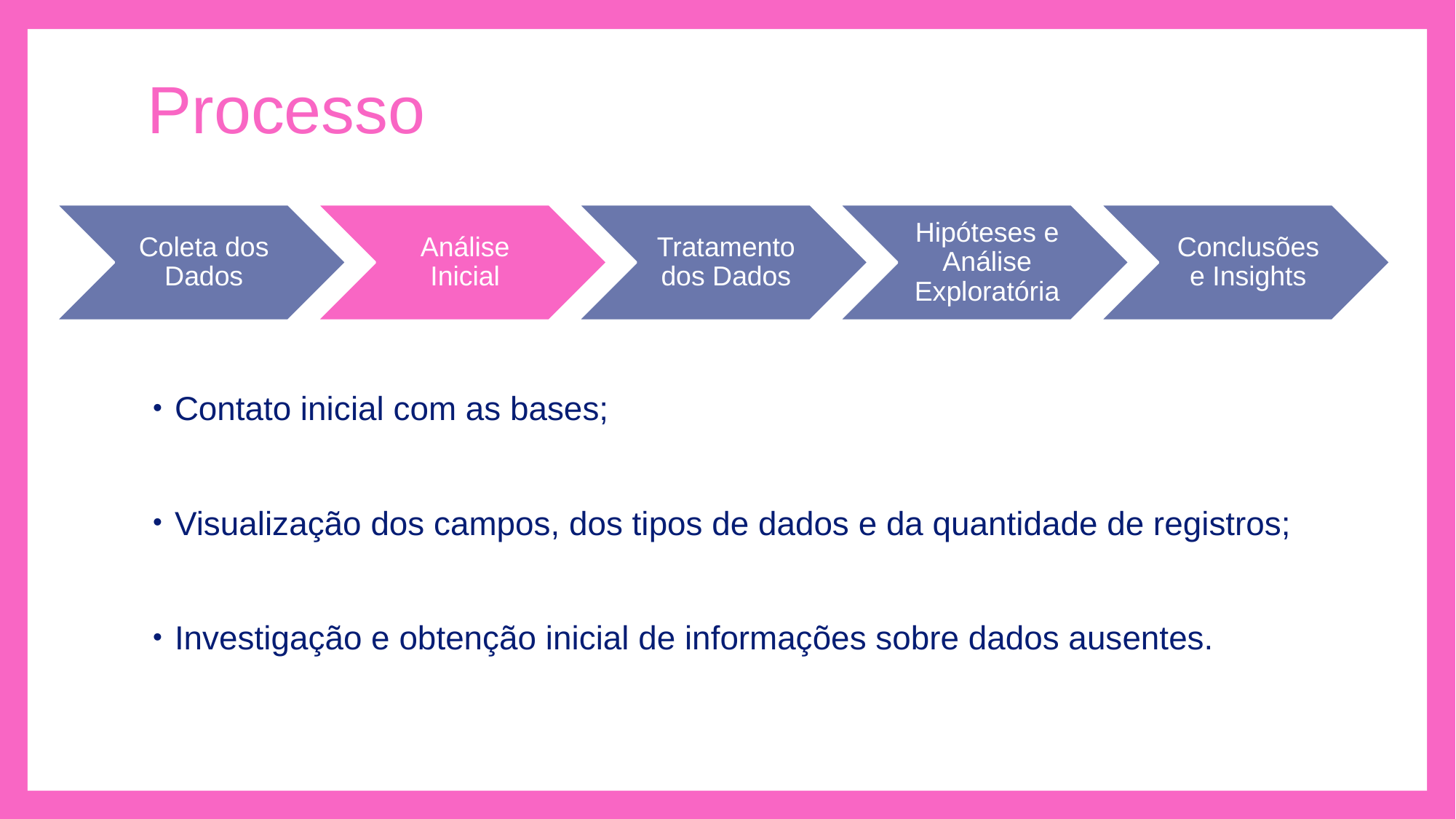

# Processo
Coleta dos Dados
Análise Inicial
Tratamento dos Dados
Hipóteses e Análise Exploratória
Conclusões e Insights
Contato inicial com as bases;

Visualização dos campos, dos tipos de dados e da quantidade de registros;

Investigação e obtenção inicial de informações sobre dados ausentes.